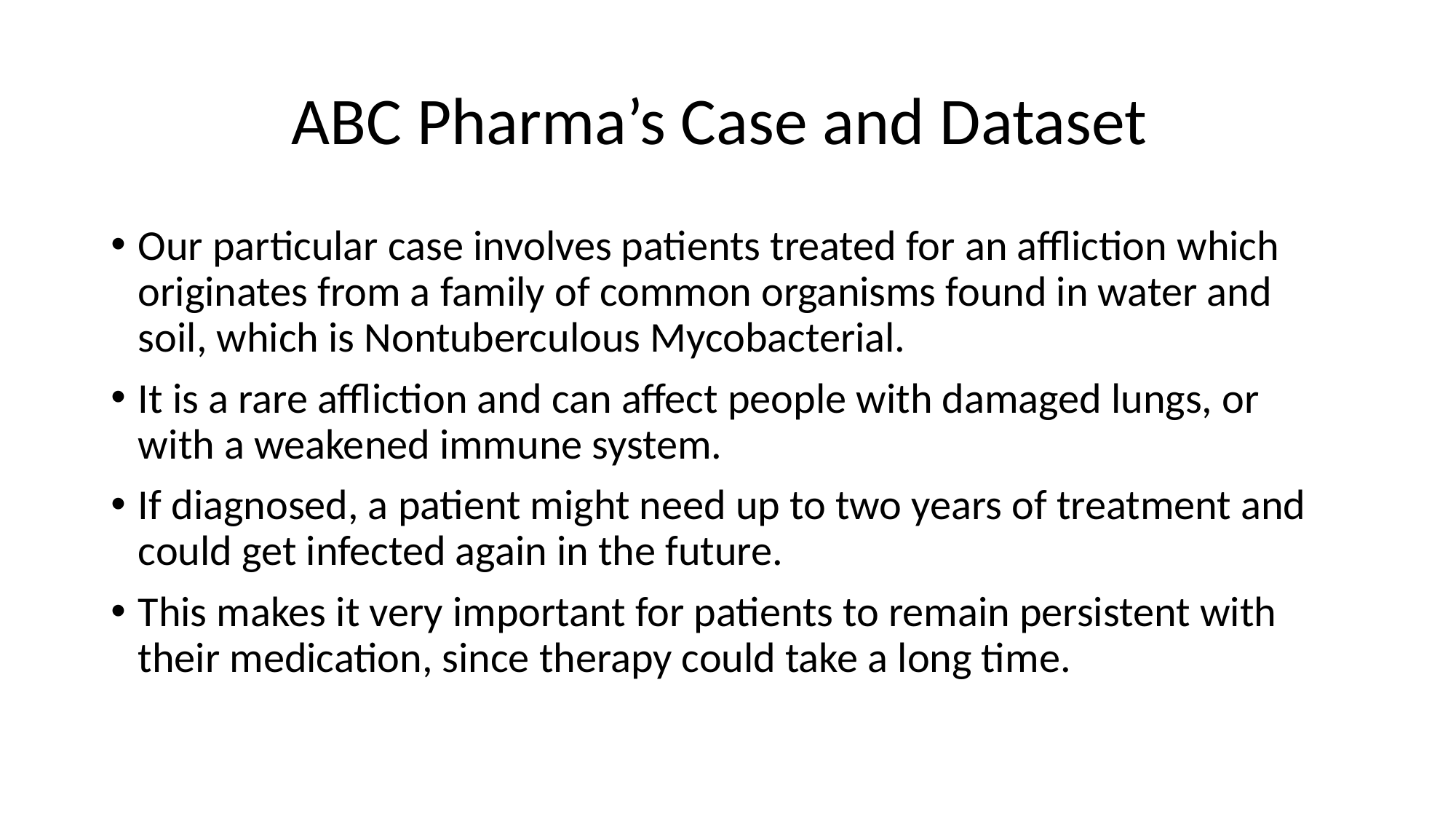

# ABC Pharma’s Case and Dataset
Our particular case involves patients treated for an affliction which originates from a family of common organisms found in water and soil, which is Nontuberculous Mycobacterial.
It is a rare affliction and can affect people with damaged lungs, or with a weakened immune system.
If diagnosed, a patient might need up to two years of treatment and could get infected again in the future.
This makes it very important for patients to remain persistent with their medication, since therapy could take a long time.